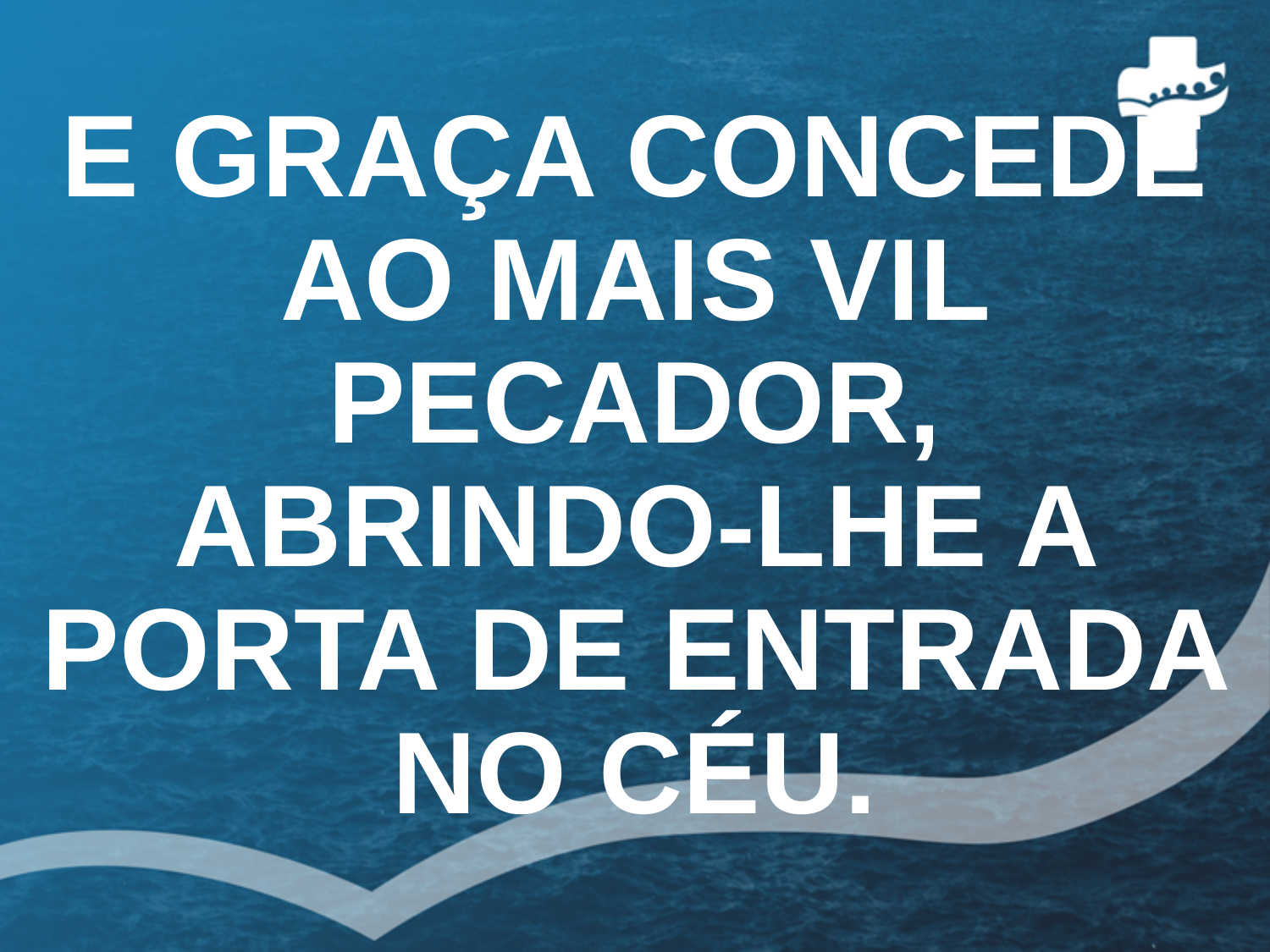

# E GRAÇA CONCEDE AO MAIS VIL PECADOR, ABRINDO-LHE A PORTA DE ENTRADA NO CÉU.